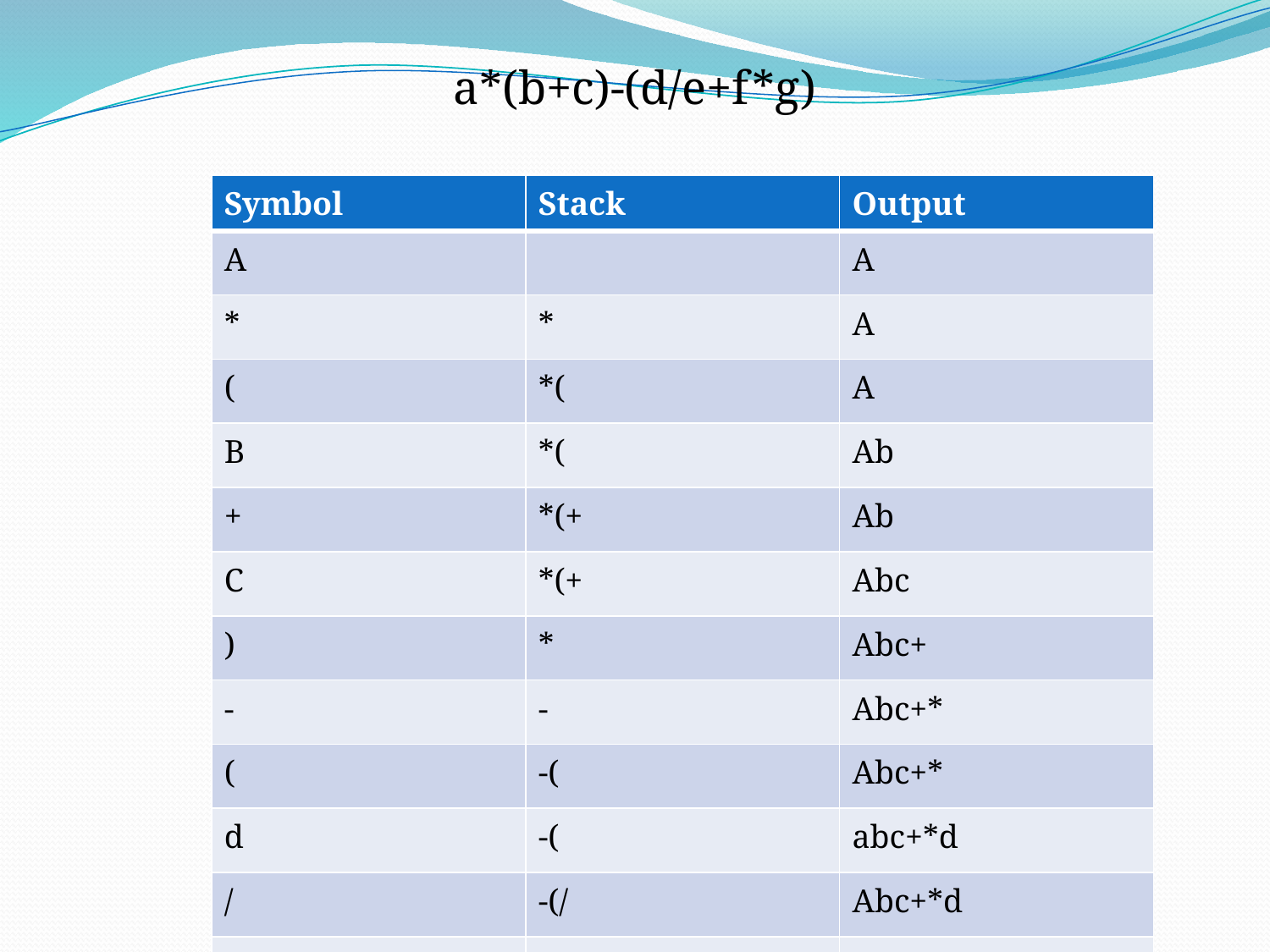

a*(b+c)-(d/e+f*g)

| Symbol | Stack | Output |
| --- | --- | --- |
| A |  | A |
| \* | \* | A |
| ( | \*( | A |
| B | \*( | Ab |
| + | \*(+ | Ab |
| C | \*(+ | Abc |
| ) | \* | Abc+ |
| - | - | Abc+\* |
| ( | -( | Abc+\* |
| d | -( | abc+\*d |
| / | -(/ | Abc+\*d |
| e | -(/=hihg | Abc+\*de |
| += low | -(+ = low | Abc+\*de/= high |
| f | -(+=low | ..e/f |
| \*= high | -(+\* | e/f |
| g | -(+\* | e/fg |
| ) | - | Abc+\*de/fg\*+ |
|  |  | Abc+\*de/fg\*+- |